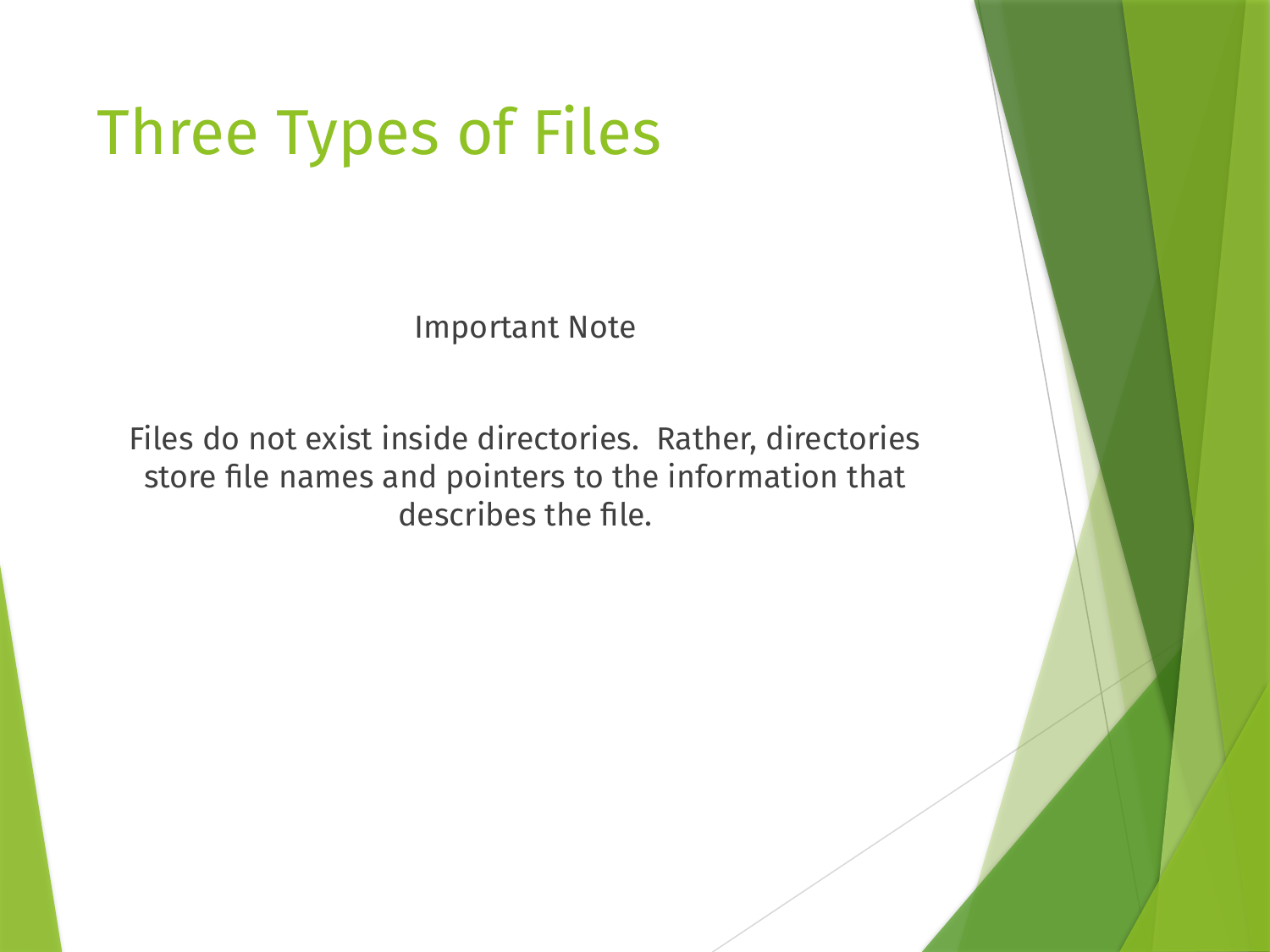

# Three Types of Files
Important Note

Files do not exist inside directories.  Rather, directories store file names and pointers to the information that describes the file.